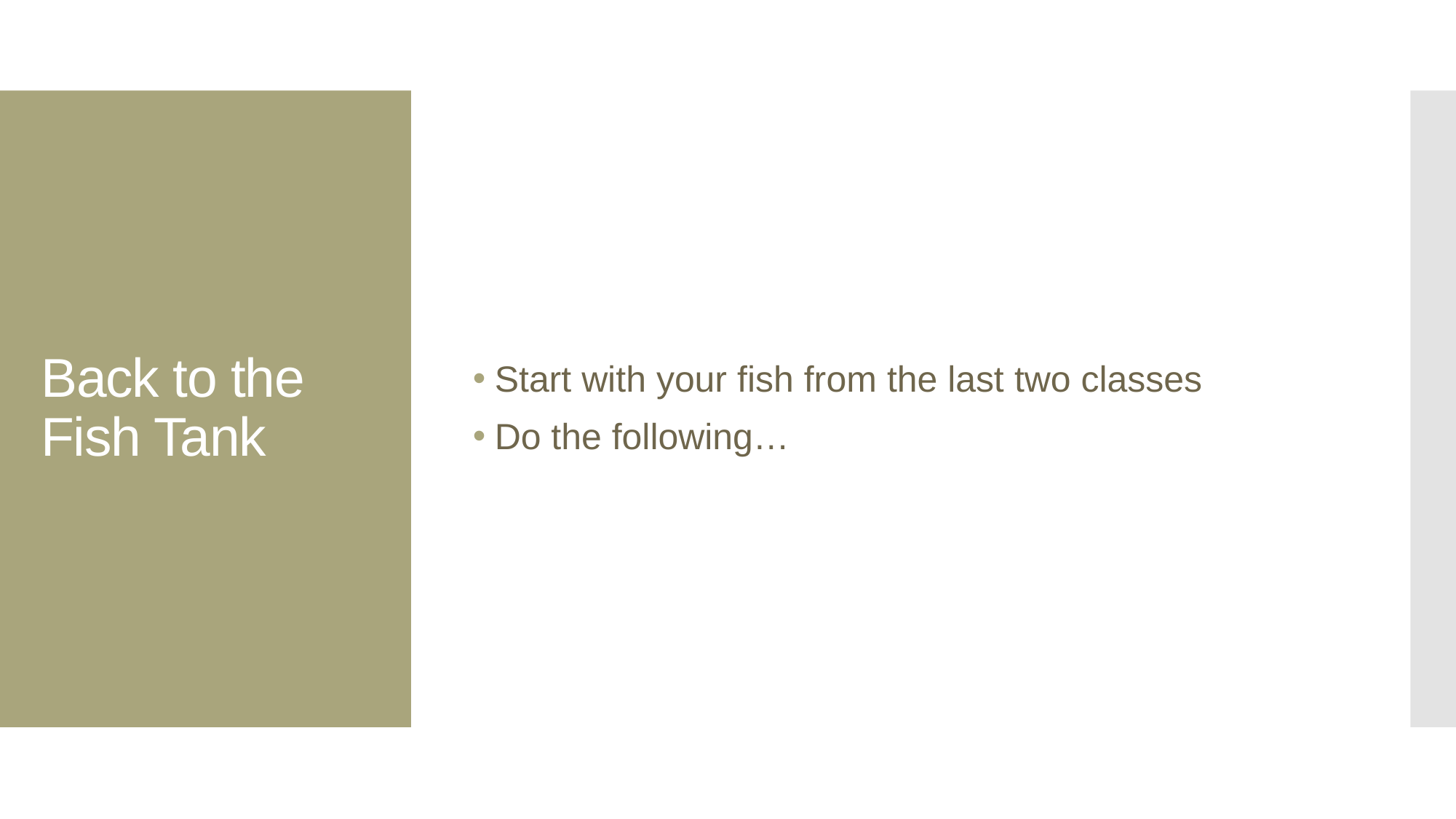

Start with your fish from the last two classes
Do the following…
# Back to the Fish Tank